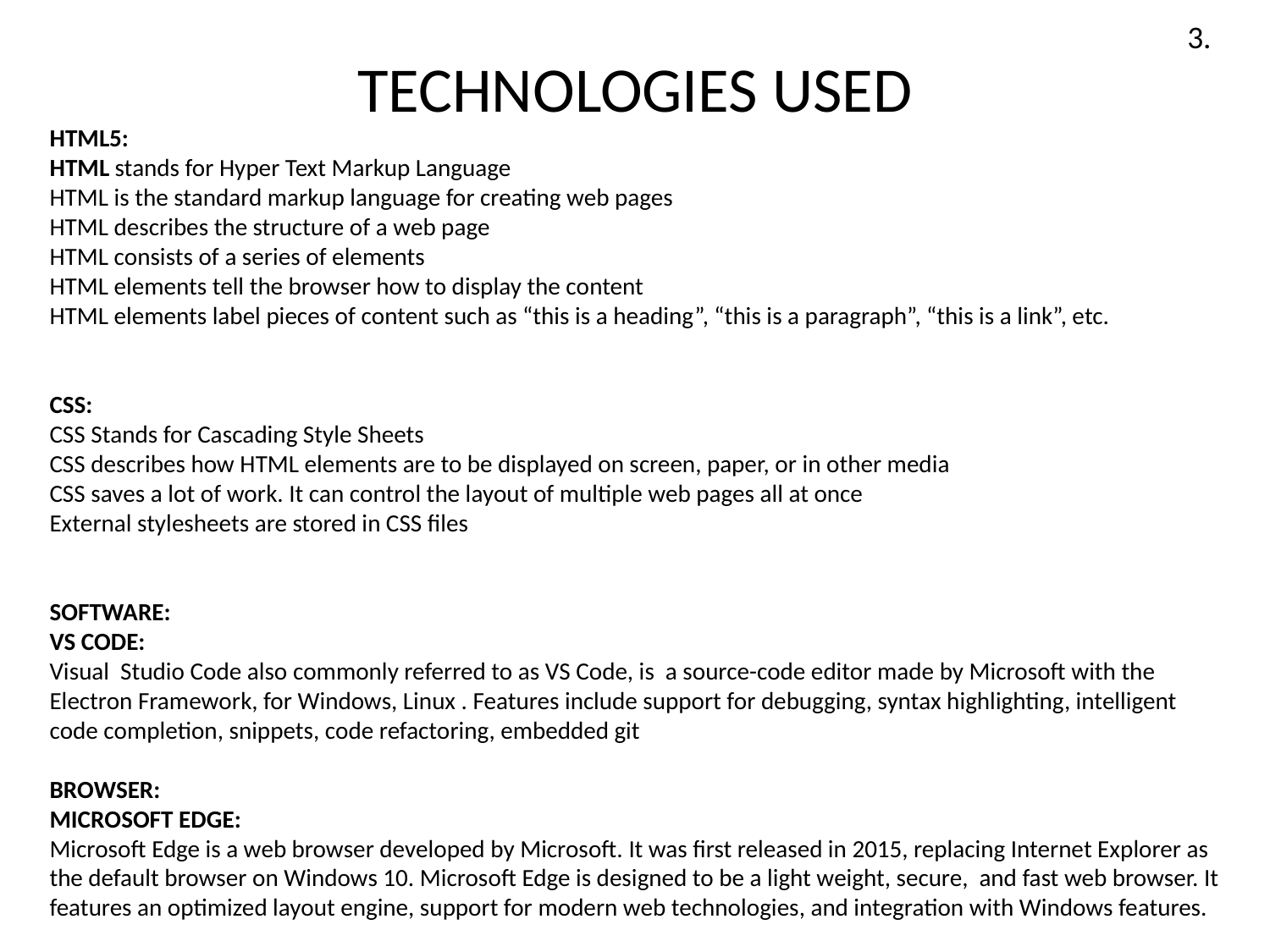

# TECHNOLOGIES USED
3.
HTML5:
HTML stands for Hyper Text Markup Language
HTML is the standard markup language for creating web pages
HTML describes the structure of a web page
HTML consists of a series of elements
HTML elements tell the browser how to display the content
HTML elements label pieces of content such as “this is a heading”, “this is a paragraph”, “this is a link”, etc.

CSS:
CSS Stands for Cascading Style Sheets
CSS describes how HTML elements are to be displayed on screen, paper, or in other media
CSS saves a lot of work. It can control the layout of multiple web pages all at once
External stylesheets are stored in CSS files

SOFTWARE:
VS CODE:
Visual  Studio Code also commonly referred to as VS Code, is  a source-code editor made by Microsoft with the Electron Framework, for Windows, Linux . Features include support for debugging, syntax highlighting, intelligent code completion, snippets, code refactoring, embedded git

BROWSER:
MICROSOFT EDGE:
Microsoft Edge is a web browser developed by Microsoft. It was first released in 2015, replacing Internet Explorer as the default browser on Windows 10. Microsoft Edge is designed to be a light weight, secure,  and fast web browser. It features an optimized layout engine, support for modern web technologies, and integration with Windows features.